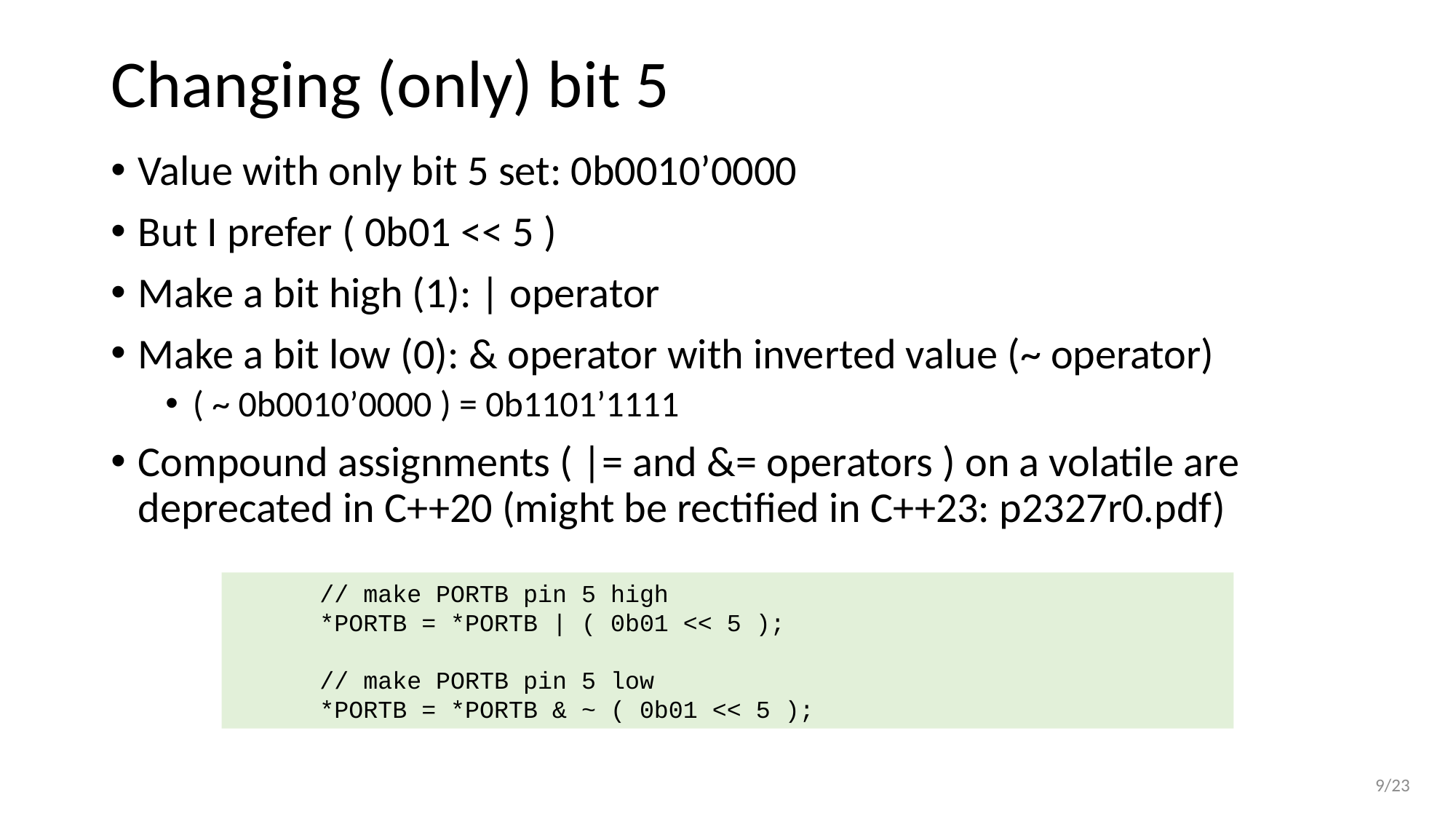

# Changing (only) bit 5
Value with only bit 5 set: 0b0010’0000
But I prefer ( 0b01 << 5 )
Make a bit high (1): | operator
Make a bit low (0): & operator with inverted value (~ operator)
( ~ 0b0010’0000 ) = 0b1101’1111
Compound assignments ( |= and &= operators ) on a volatile are deprecated in C++20 (might be rectified in C++23: p2327r0.pdf)

      // make PORTB pin 5 high
      *PORTB = *PORTB | ( 0b01 << 5 );

      // make PORTB pin 5 low
      *PORTB = *PORTB & ~ ( 0b01 << 5 );
9/23